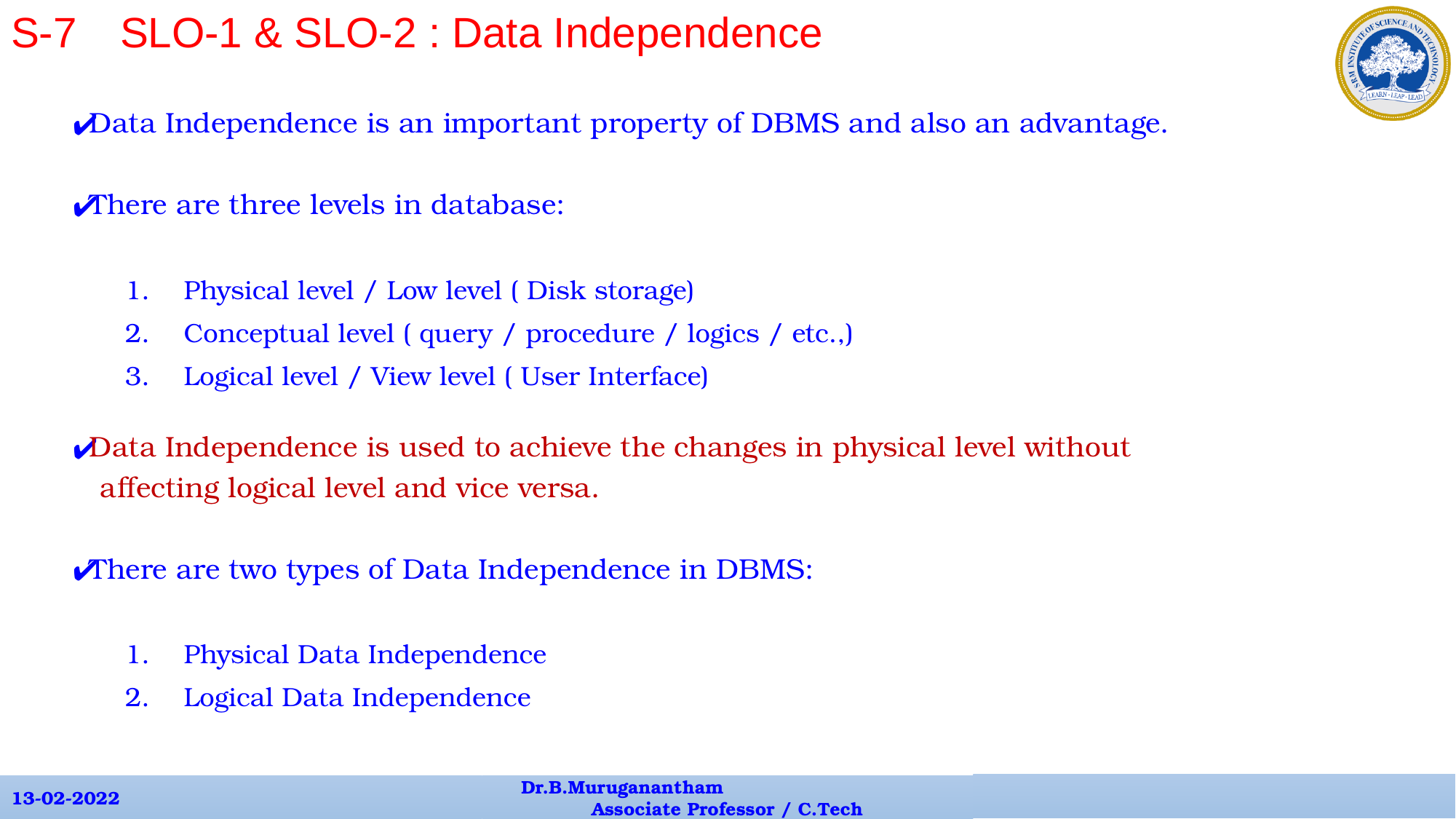

S-7	SLO-1 & SLO-2 : Data Independence
Data Independence is an important property of DBMS and also an advantage.

There are three levels in database:

Physical level / Low level ( Disk storage)
Conceptual level ( query / procedure / logics / etc.,)
Logical level / View level ( User Interface)

Data Independence is used to achieve the changes in physical level without
   affecting logical level and vice versa.

There are two types of Data Independence in DBMS:

Physical Data Independence
Logical Data Independence
31
13-02-2022
Dr.B.Muruganantham                                   Associate Professor / C.Tech